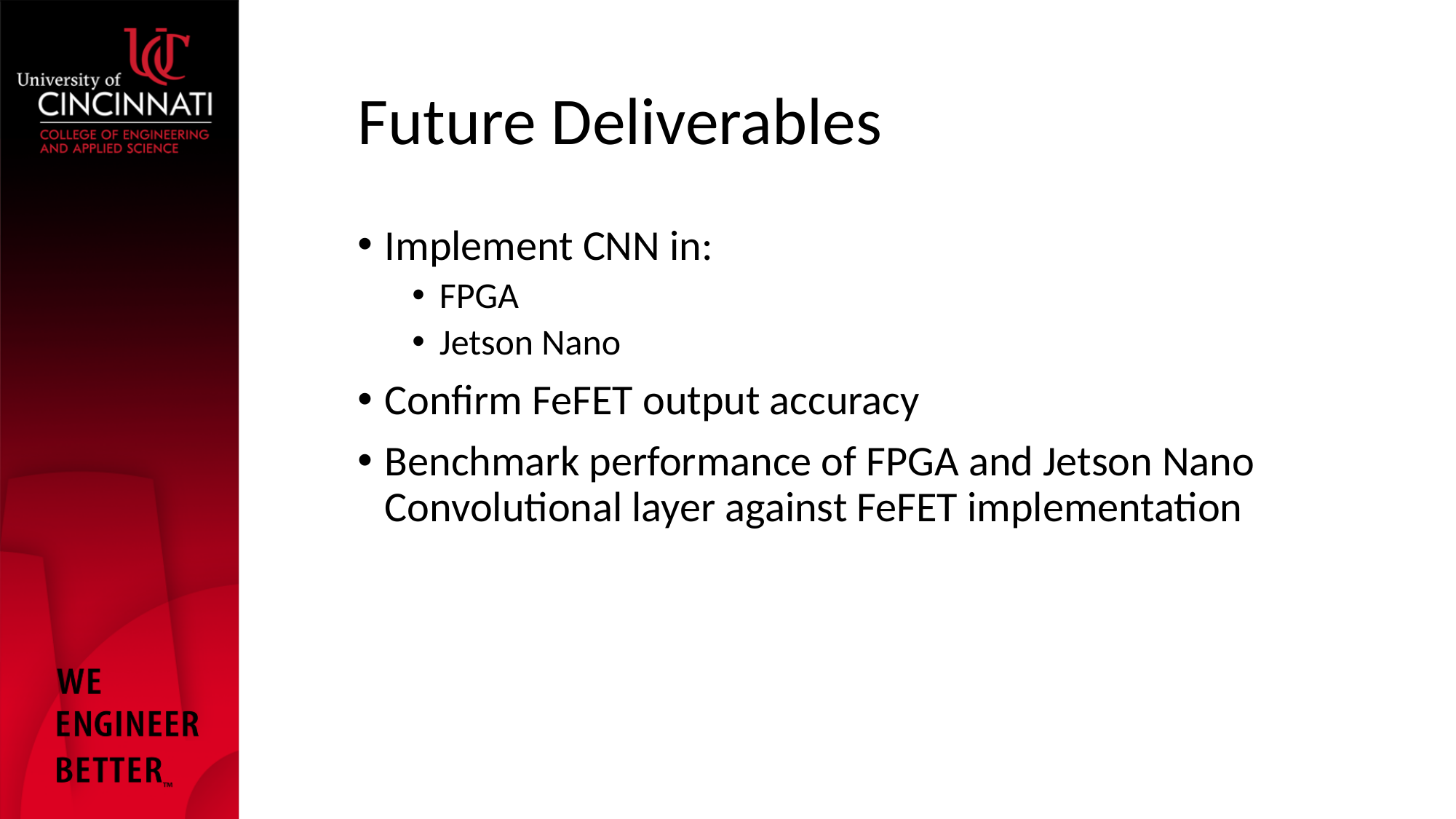

# Future Deliverables
Implement CNN in:
FPGA
Jetson Nano
Confirm FeFET output accuracy
Benchmark performance of FPGA and Jetson Nano Convolutional layer against FeFET implementation